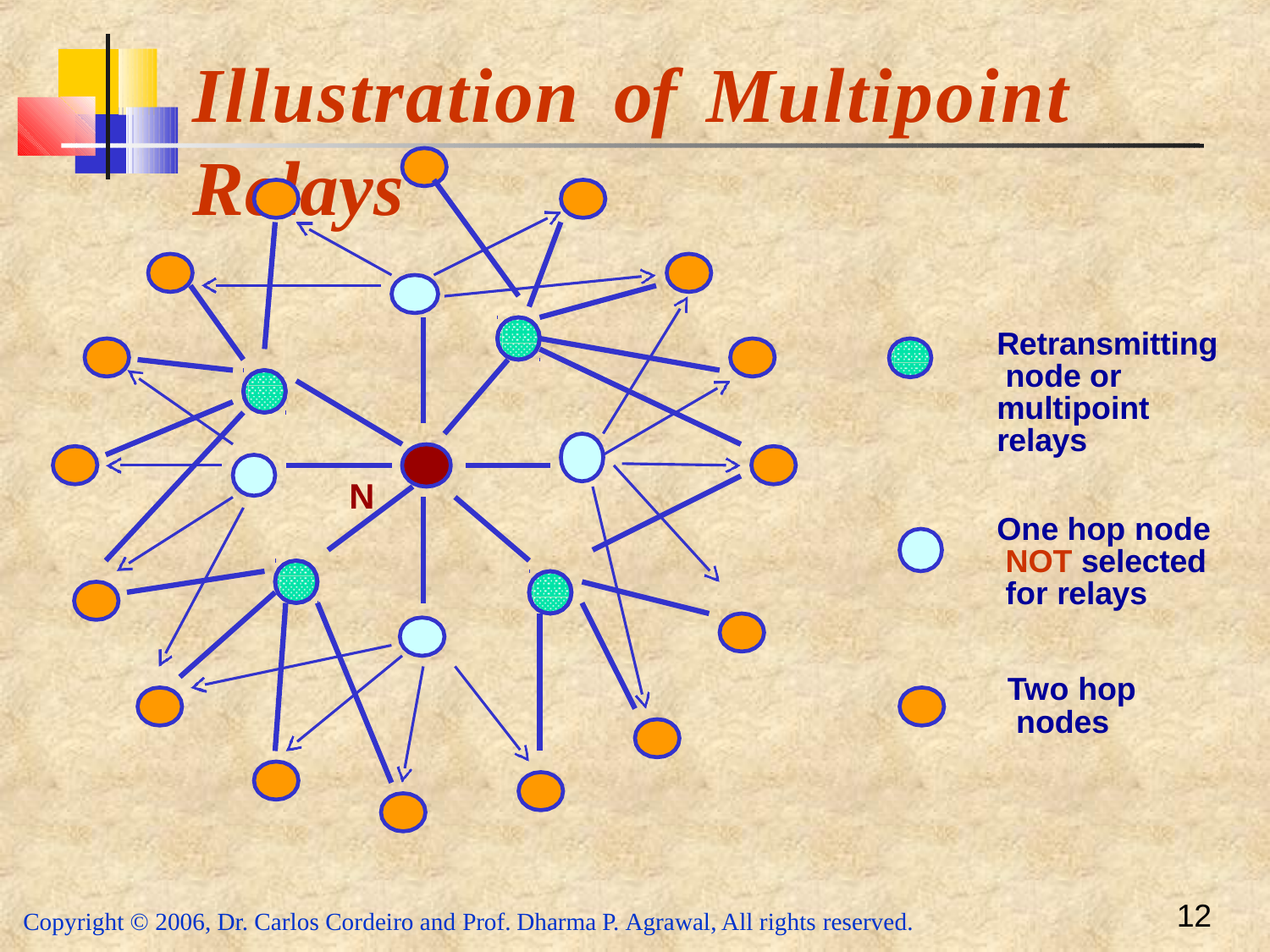

# Illustration	of	Multipoint

Relays

Retransmitting  node or  multipoint  relays

N
One hop node  NOT selected  for relays

Two hop  nodes

12
Copyright © 2006, Dr. Carlos Cordeiro and Prof. Dharma P. Agrawal, All rights reserved.